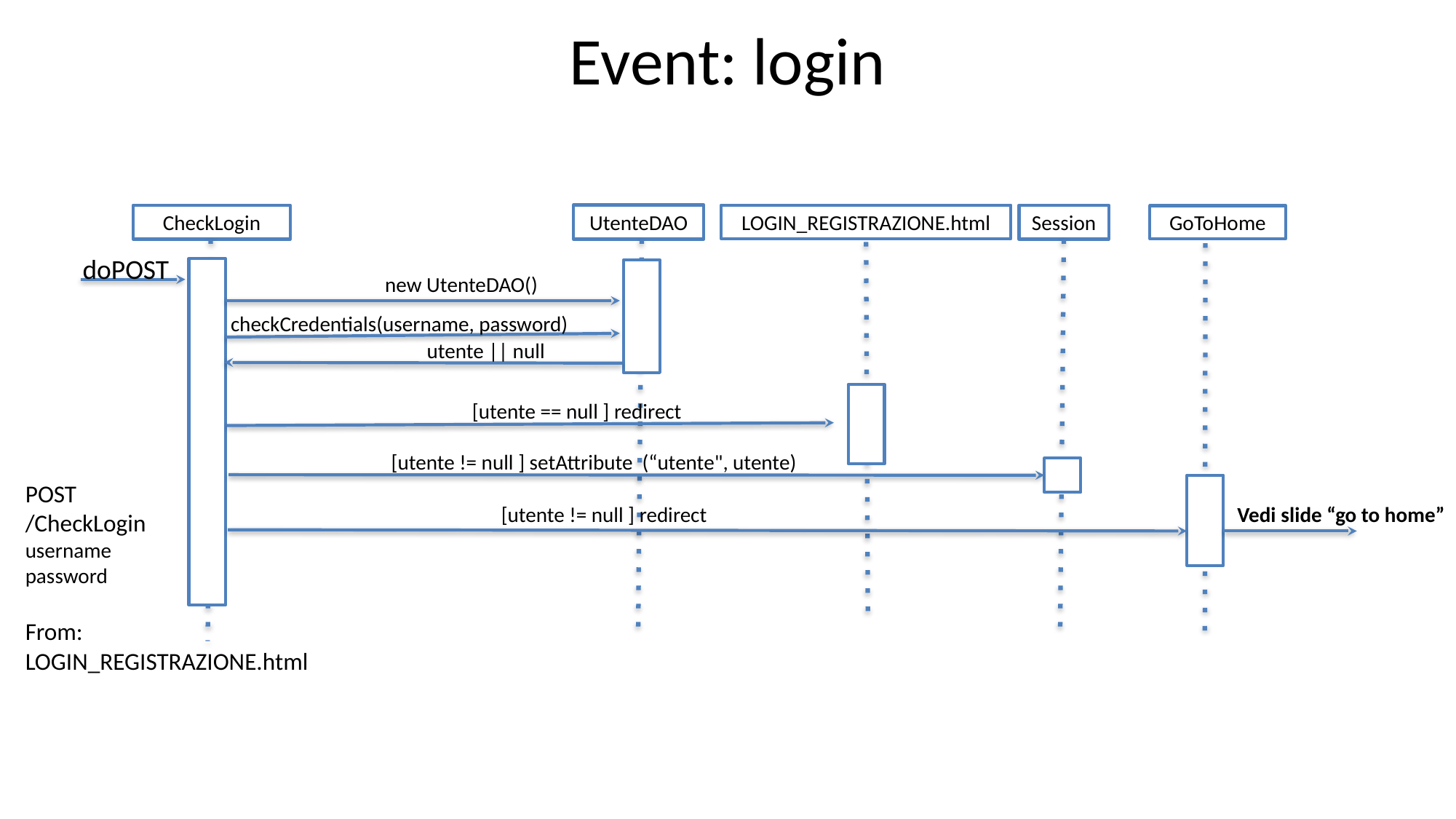

Event: login
UtenteDAO
LOGIN_REGISTRAZIONE.html
CheckLogin
Session
GoToHome
doPOST

new UtenteDAO()
checkCredentials(username, password)
utente || null

[utente == null ] redirect
[utente != null ] setAttribute  (“utente", utente)

POST
/CheckLogin
username
password

From: LOGIN_REGISTRAZIONE.html

[utente != null ] redirect
Vedi slide “go to home”